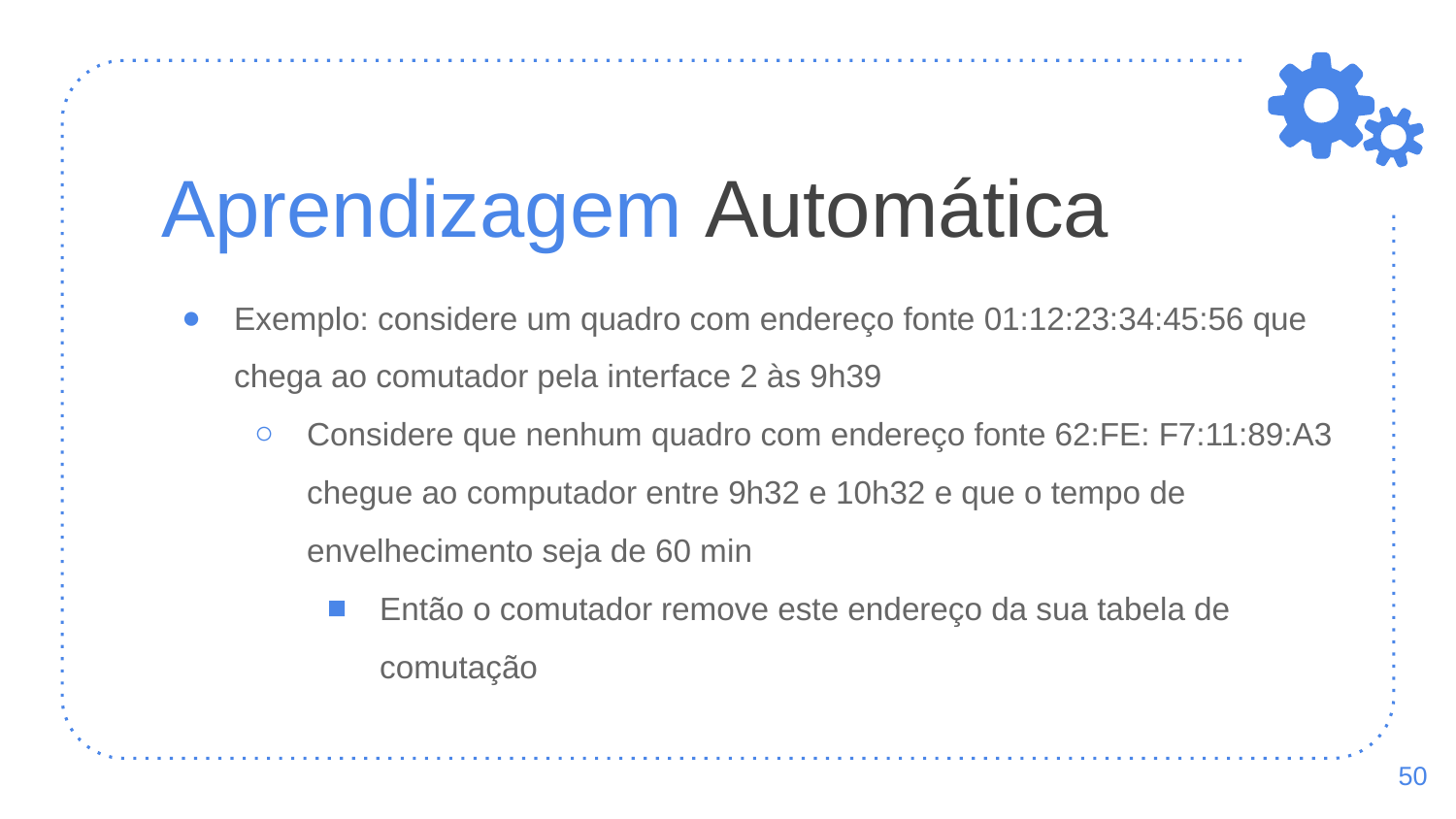

# Aprendizagem Automática
Exemplo: considere um quadro com endereço fonte 01:12:23:34:45:56 que chega ao comutador pela interface 2 às 9h39
Considere que nenhum quadro com endereço fonte 62:FE: F7:11:89:A3 chegue ao computador entre 9h32 e 10h32 e que o tempo de envelhecimento seja de 60 min
Então o comutador remove este endereço da sua tabela de comutação
50